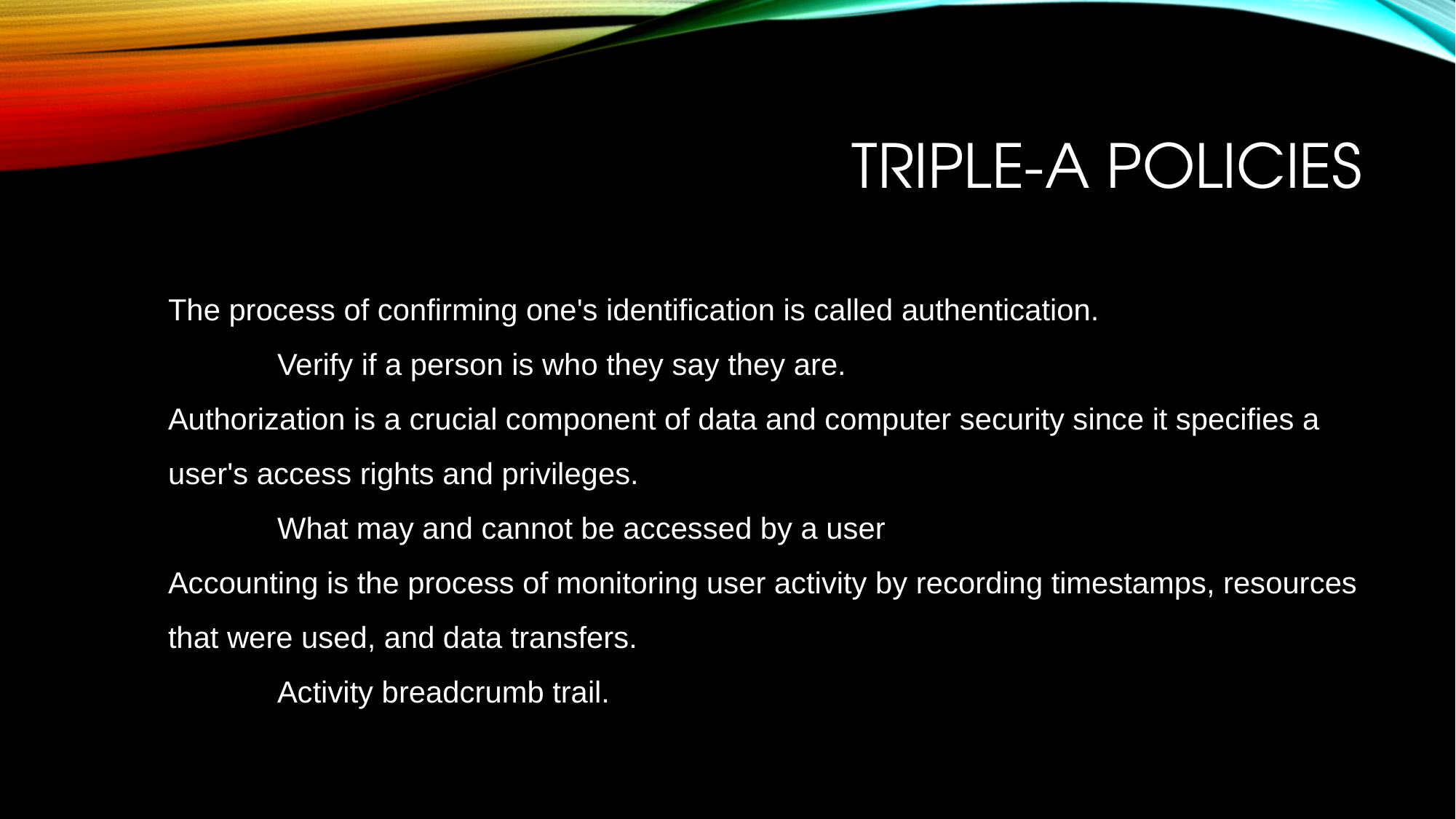

# TRIPLE-A POLICIES
The process of confirming one's identification is called authentication.
	Verify if a person is who they say they are.
Authorization is a crucial component of data and computer security since it specifies a user's access rights and privileges.
	What may and cannot be accessed by a user
Accounting is the process of monitoring user activity by recording timestamps, resources that were used, and data transfers.
	Activity breadcrumb trail.